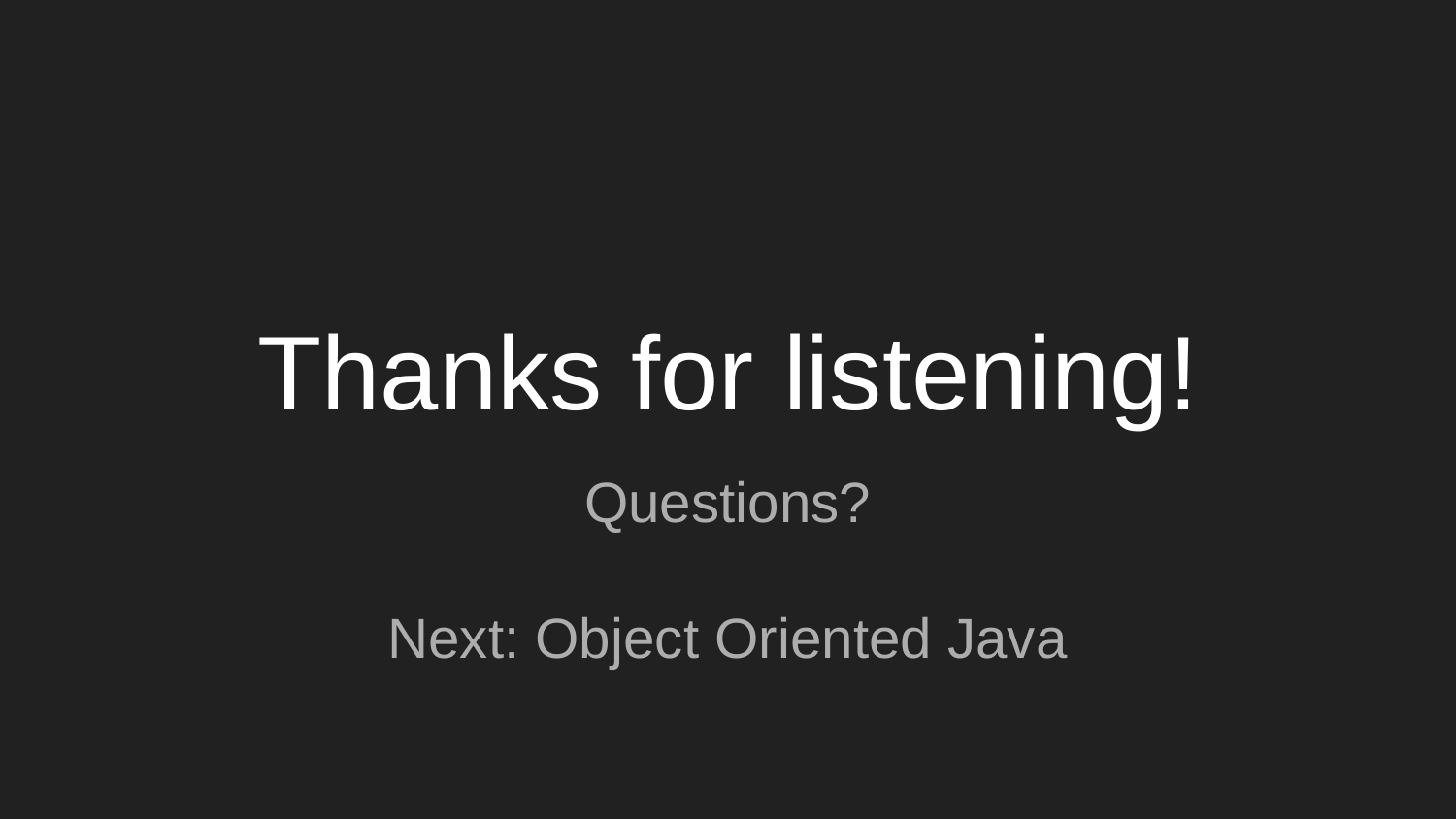

# Thanks for listening!
Questions?

Next: Object Oriented Java